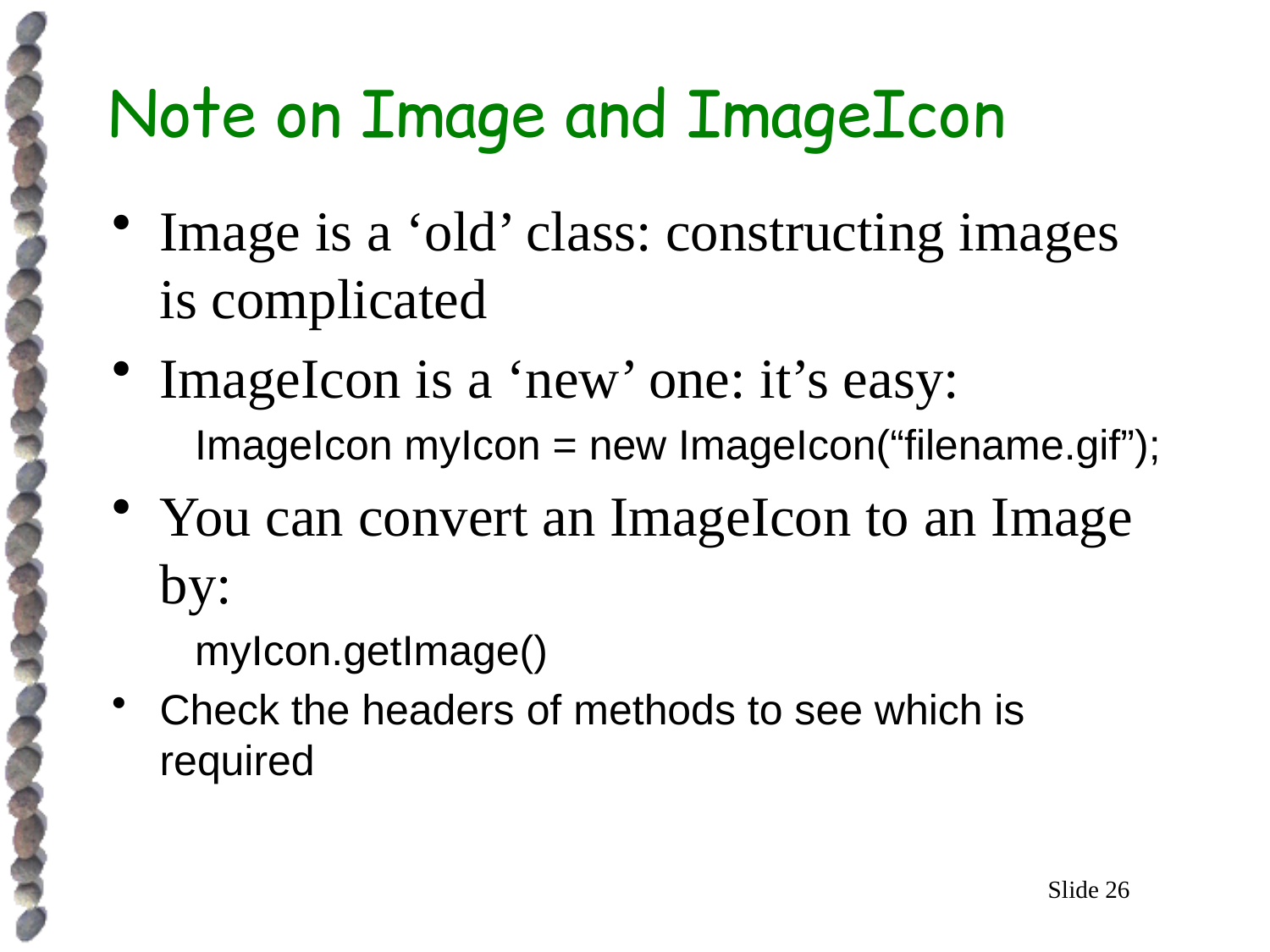

# Note on Image and ImageIcon
Image is a ‘old’ class: constructing images is complicated
ImageIcon is a ‘new’ one: it’s easy:
       ImageIcon myIcon = new ImageIcon(“filename.gif”);
You can convert an ImageIcon to an Image by:
       myIcon.getImage()
Check the headers of methods to see which is required
Slide 26